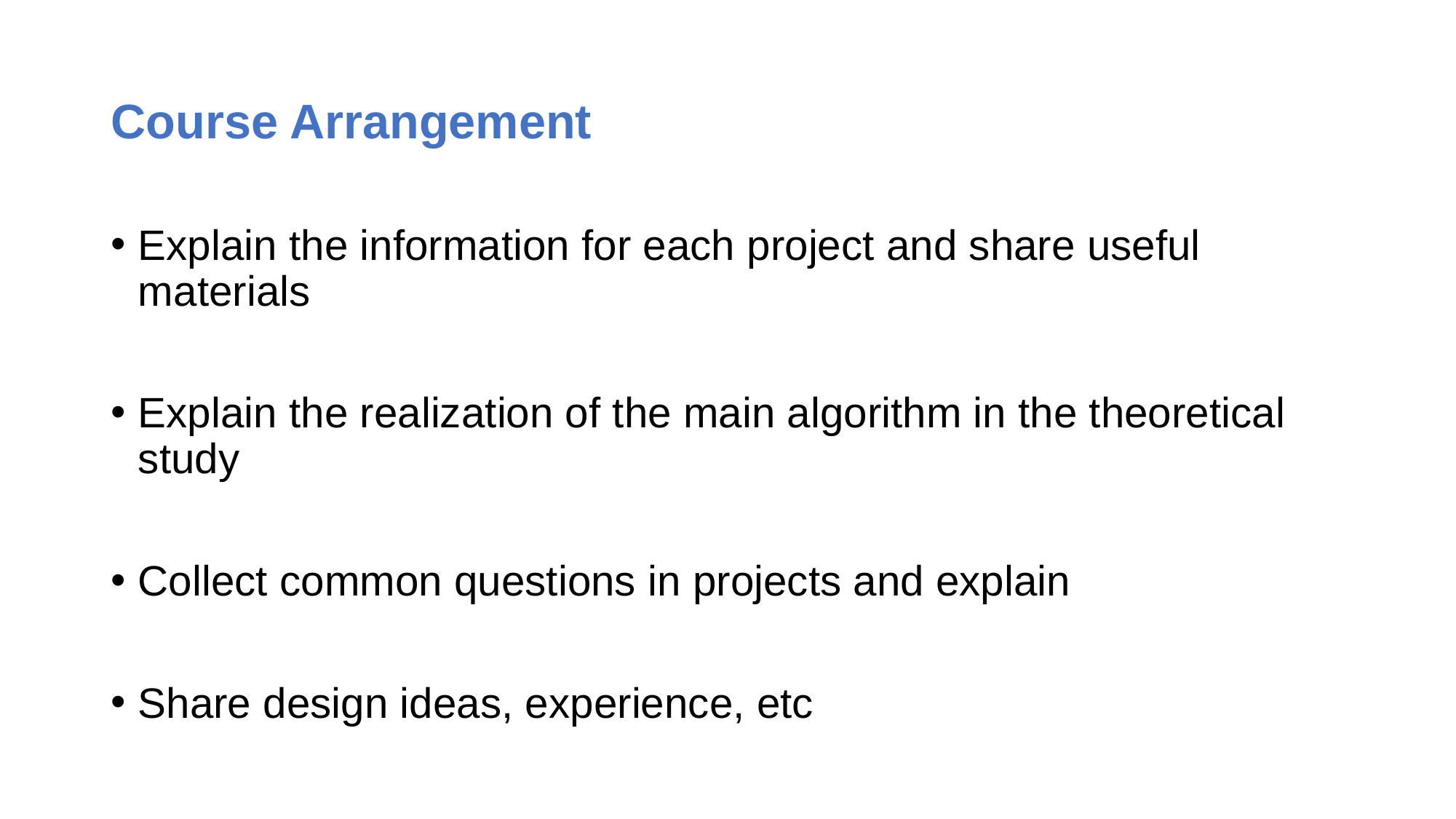

# Course Arrangement
Explain the information for each project and share useful materials

Explain the realization of the main algorithm in the theoretical study

Collect common questions in projects and explain

Share design ideas, experience, etc